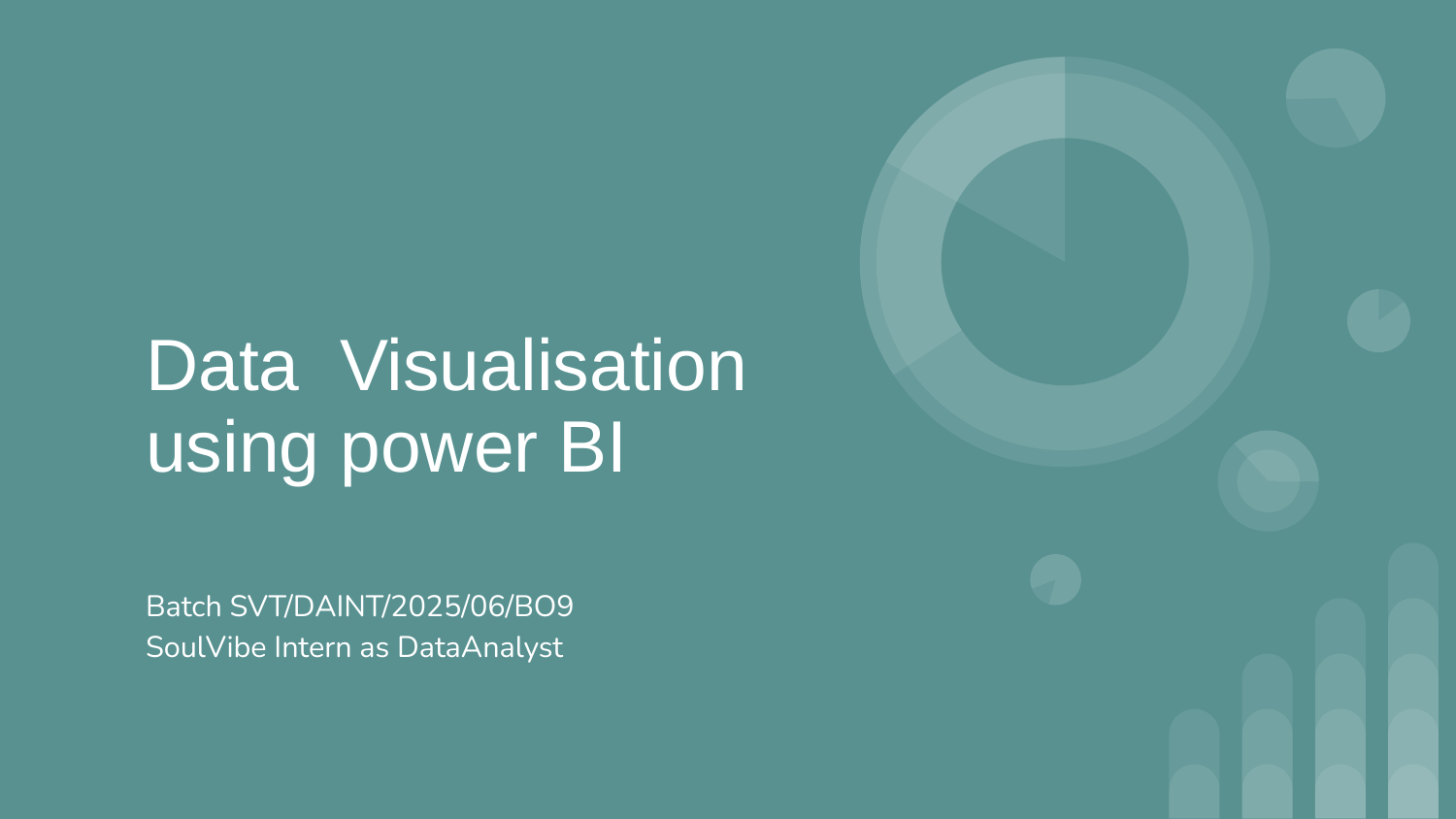

# Data  Visualisation using power BI
Batch SVT/DAINT/2025/06/BO9
SoulVibe Intern as DataAnalyst